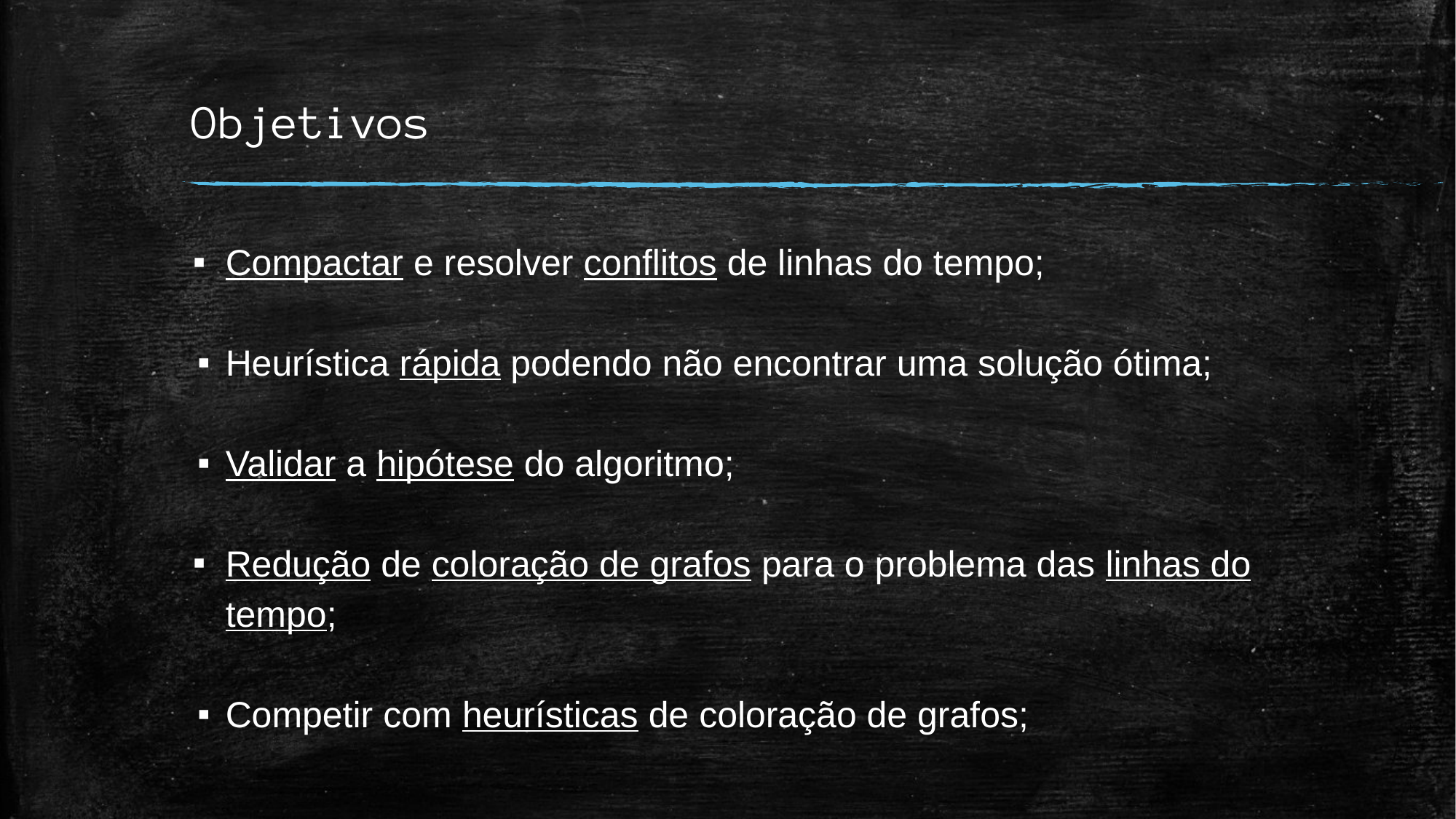

# Objetivos
Compactar e resolver conflitos de linhas do tempo;

Heurística rápida podendo não encontrar uma solução ótima;

Validar a hipótese do algoritmo;

Redução de coloração de grafos para o problema das linhas do tempo;

Competir com heurísticas de coloração de grafos;